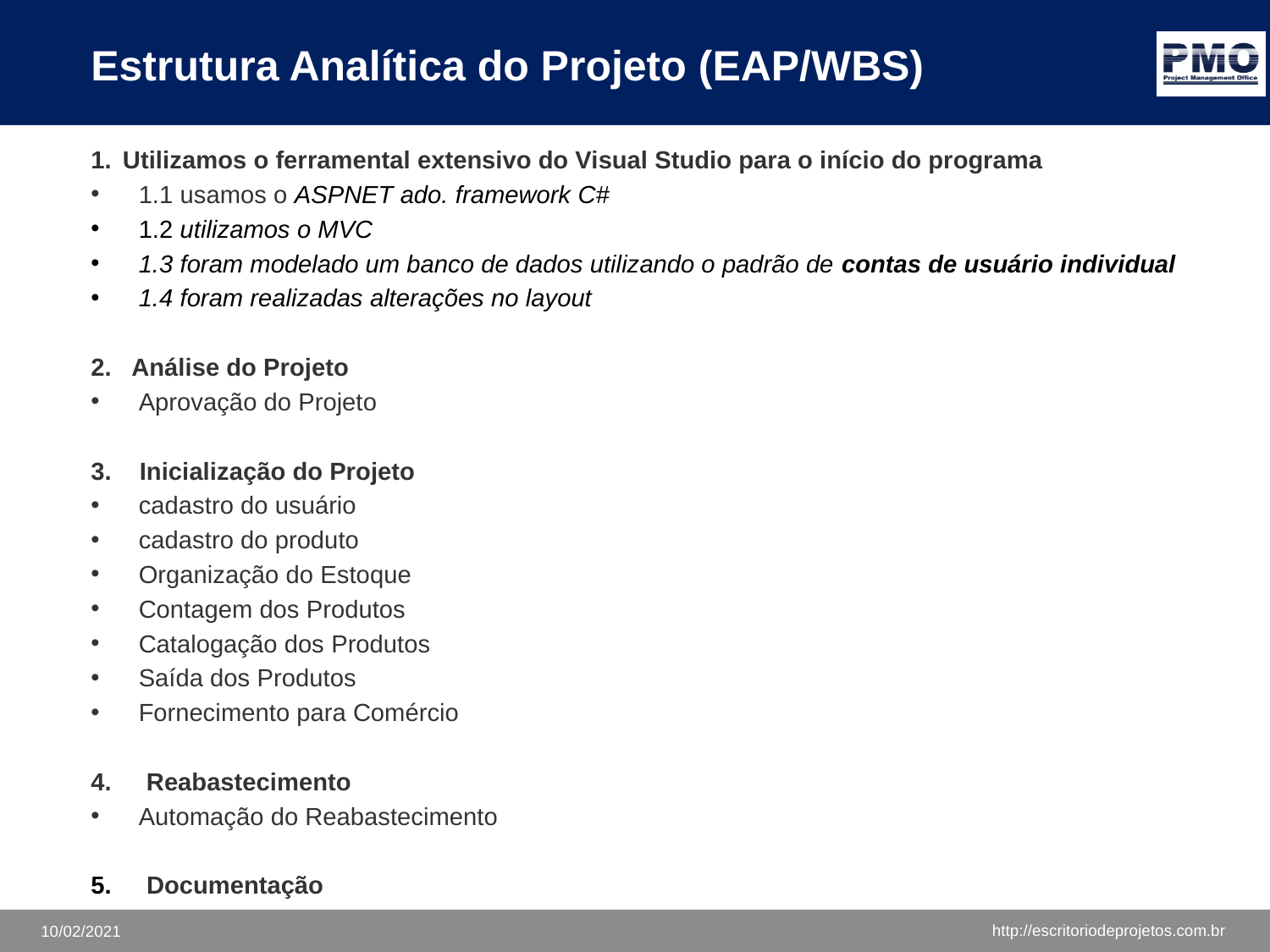

# Estrutura Analítica do Projeto (EAP/WBS)
Utilizamos o ferramental extensivo do Visual Studio para o início do programa
1.1 usamos o ASPNET ado. framework C#
1.2 utilizamos o MVC
1.3 foram modelado um banco de dados utilizando o padrão de contas de usuário individual
1.4 foram realizadas alterações no layout

2.   Análise do Projeto
Aprovação do Projeto

3.    Inicialização do Projeto
cadastro do usuário
cadastro do produto
Organização do Estoque
Contagem dos Produtos
Catalogação dos Produtos
Saída dos Produtos
Fornecimento para Comércio

4.     Reabastecimento
Automação do Reabastecimento

5.     Documentação